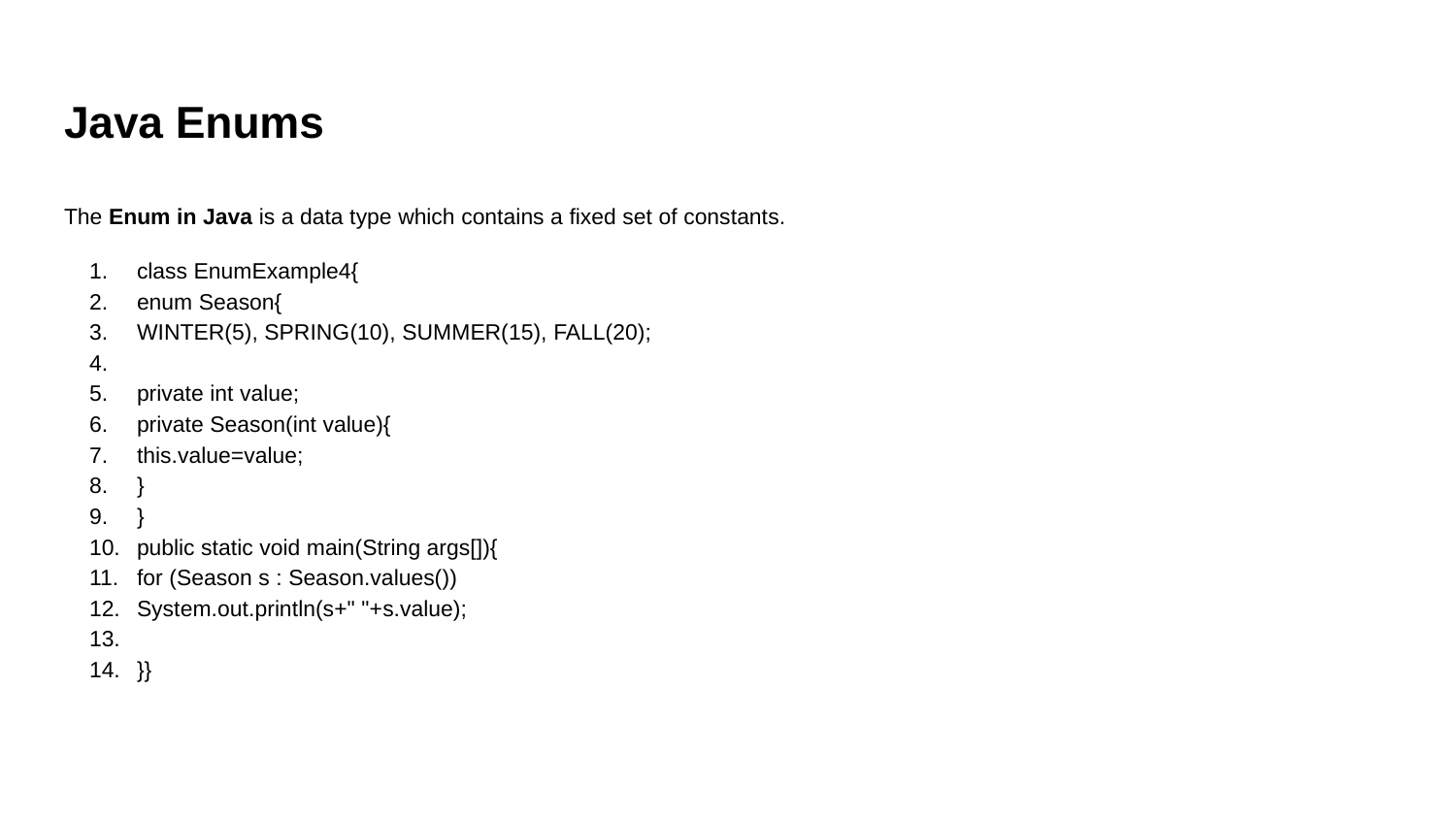

# Java Enums

The Enum in Java is a data type which contains a fixed set of constants.
class EnumExample4{
enum Season{
WINTER(5), SPRING(10), SUMMER(15), FALL(20);

private int value;
private Season(int value){
this.value=value;
}
}
public static void main(String args[]){
for (Season s : Season.values())
System.out.println(s+" "+s.value);

}}